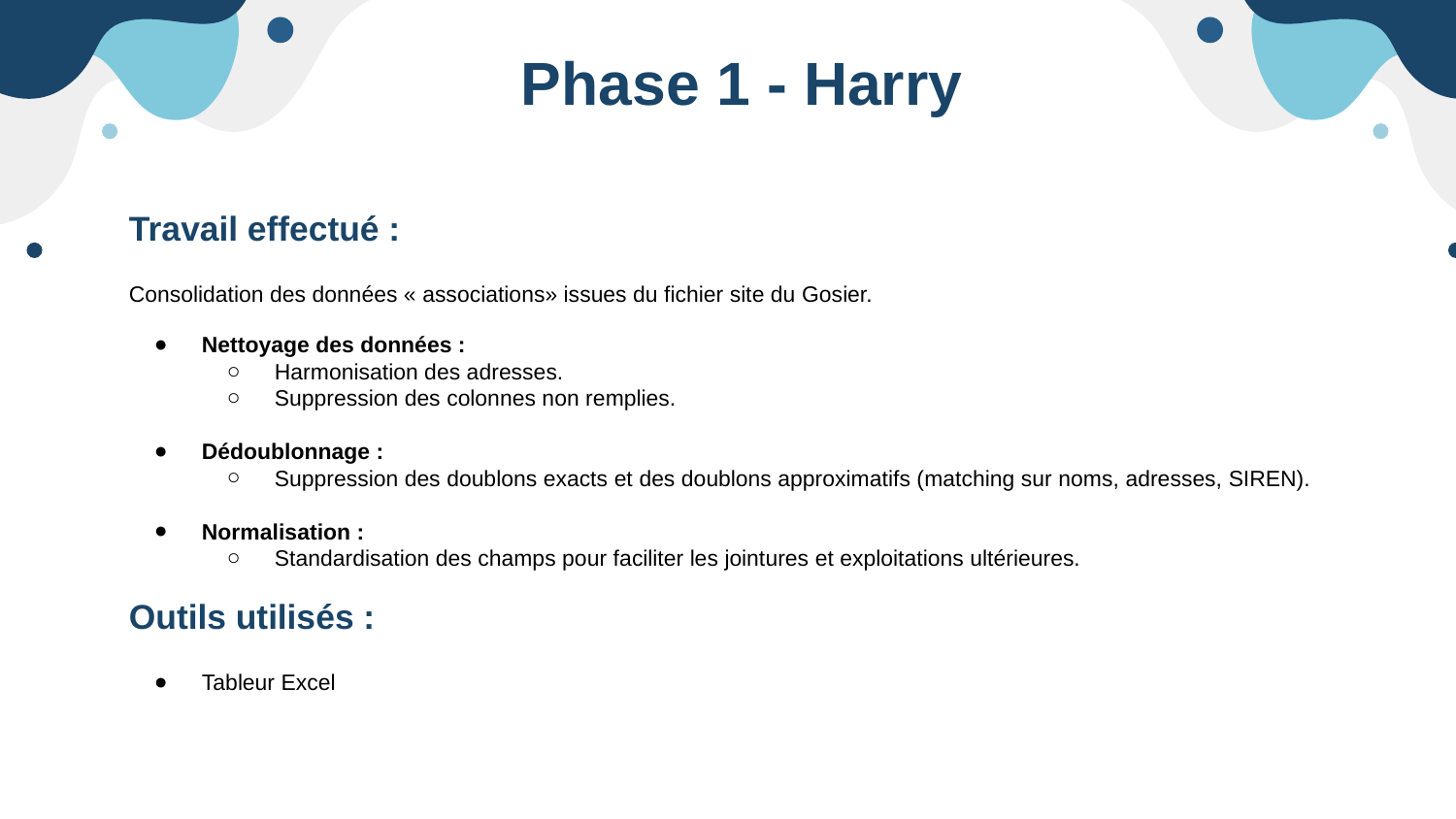

# Phase 1 - Harry
Travail effectué :
Consolidation des données « associations» issues du fichier site du Gosier.
Nettoyage des données :
Harmonisation des adresses.
Suppression des colonnes non remplies.
Dédoublonnage :
Suppression des doublons exacts et des doublons approximatifs (matching sur noms, adresses, SIREN).
Normalisation :
Standardisation des champs pour faciliter les jointures et exploitations ultérieures.
Outils utilisés :
Tableur Excel